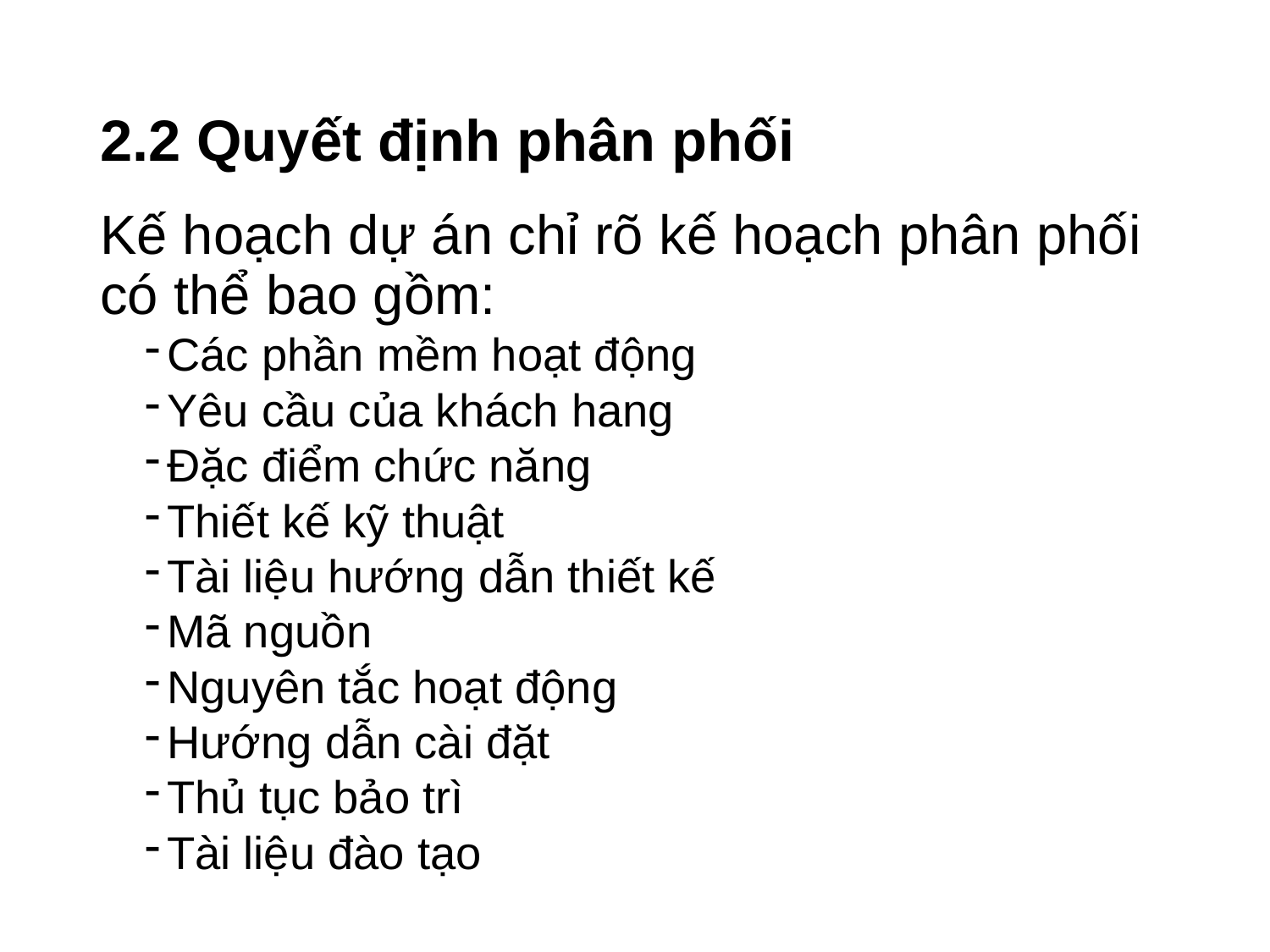

# 2.2 Quyết định phân phối
Kế hoạch dự án chỉ rõ kế hoạch phân phối có thể bao gồm:
Các phần mềm hoạt động
Yêu cầu của khách hang
Đặc điểm chức năng
Thiết kế kỹ thuật
Tài liệu hướng dẫn thiết kế
Mã nguồn
Nguyên tắc hoạt động
Hướng dẫn cài đặt
Thủ tục bảo trì
Tài liệu đào tạo